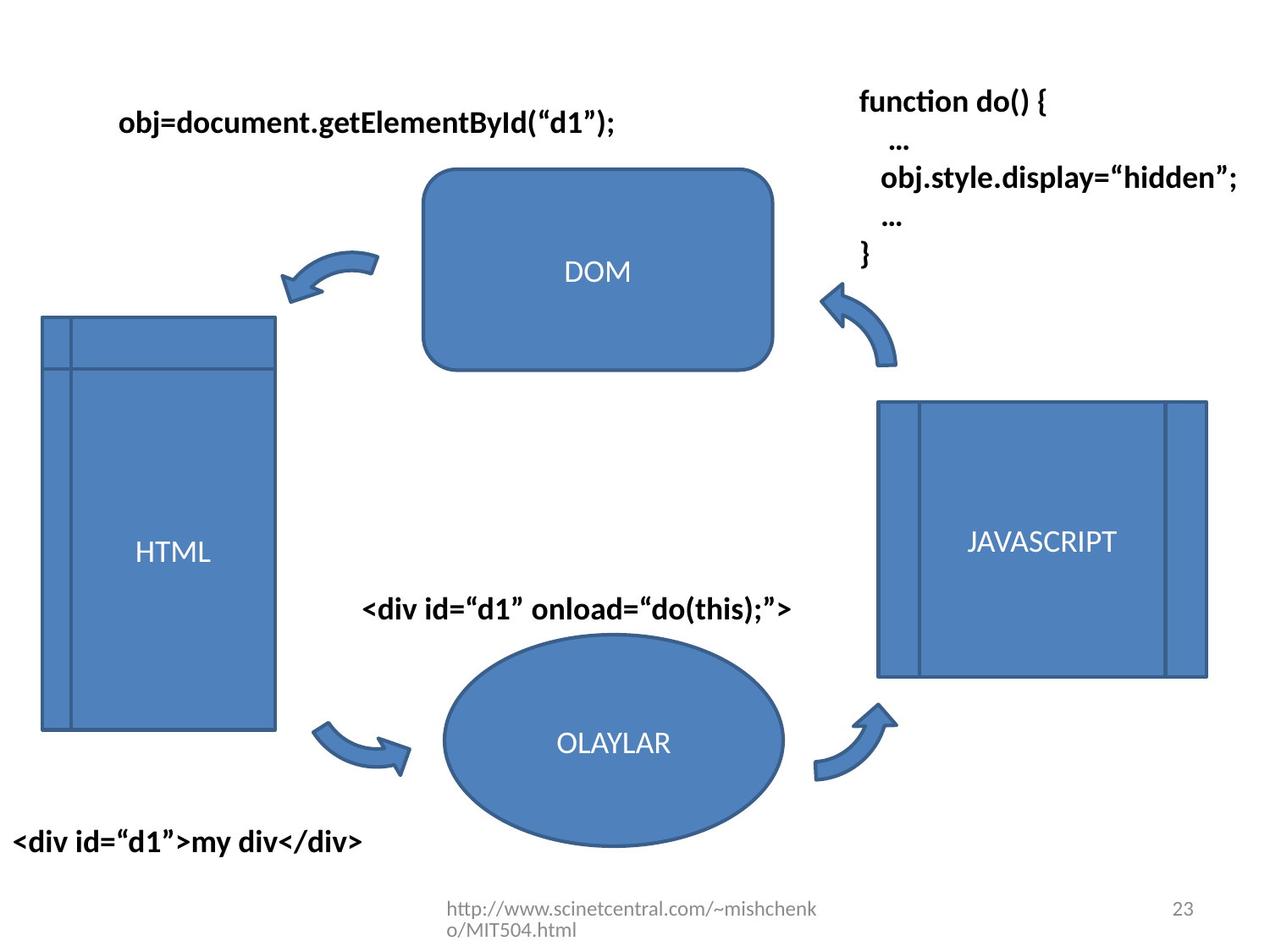

function do() {
    …
   obj.style.display=“hidden”;
   …
}
obj=document.getElementById(“d1”);
DOM

HTML
JAVASCRIPT
<div id=“d1” onload=“do(this);”>

OLAYLAR
<div id=“d1”>my div</div>
http://www.scinetcentral.com/~mishchenko/MIT504.html
23